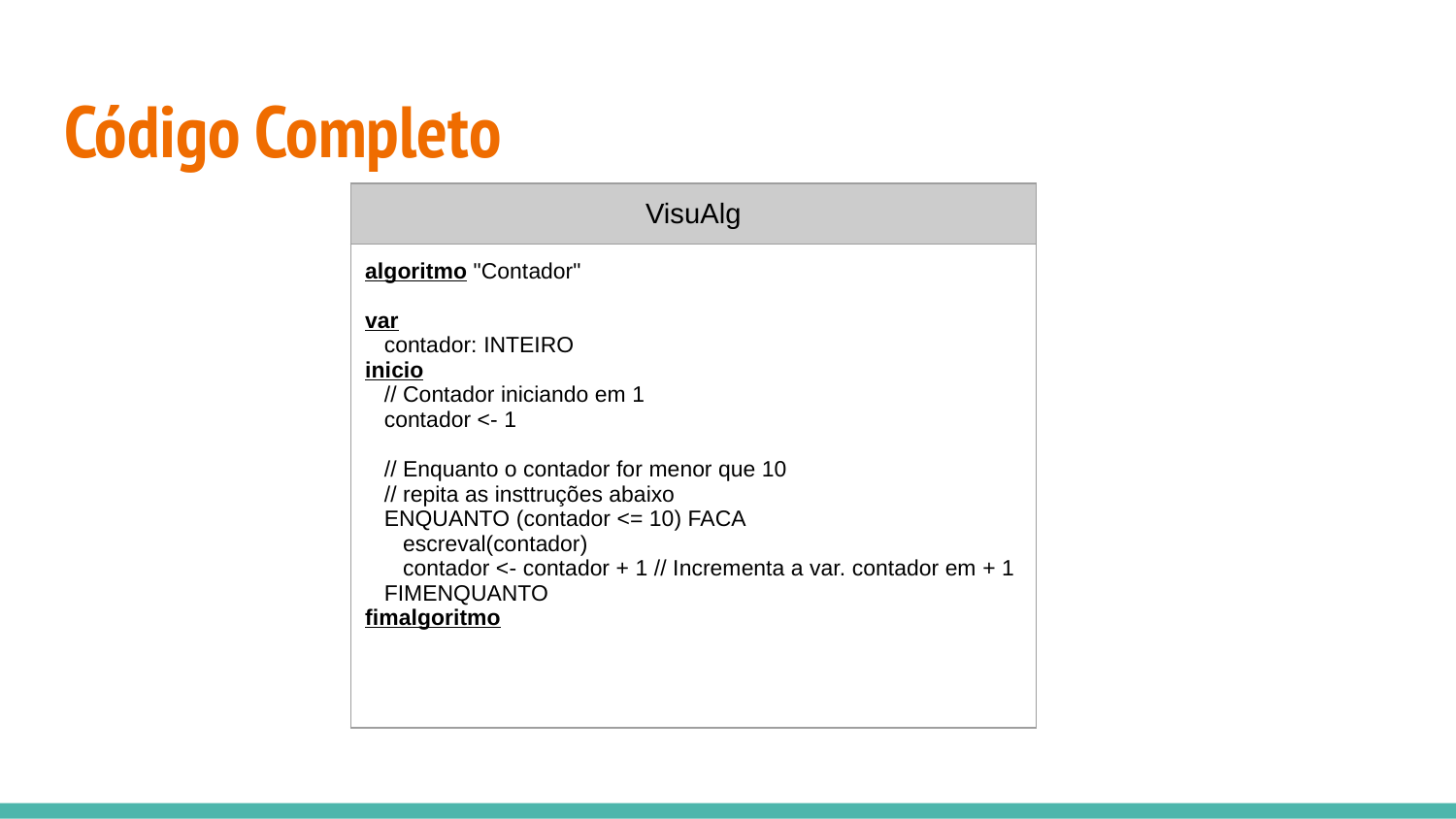

# Código Completo
| VisuAlg |
| --- |
| algoritmo "Contador" var contador: INTEIRO inicio // Contador iniciando em 1 contador <- 1 // Enquanto o contador for menor que 10 // repita as insttruções abaixo ENQUANTO (contador <= 10) FACA escreval(contador) contador <- contador + 1 // Incrementa a var. contador em + 1 FIMENQUANTO fimalgoritmo |